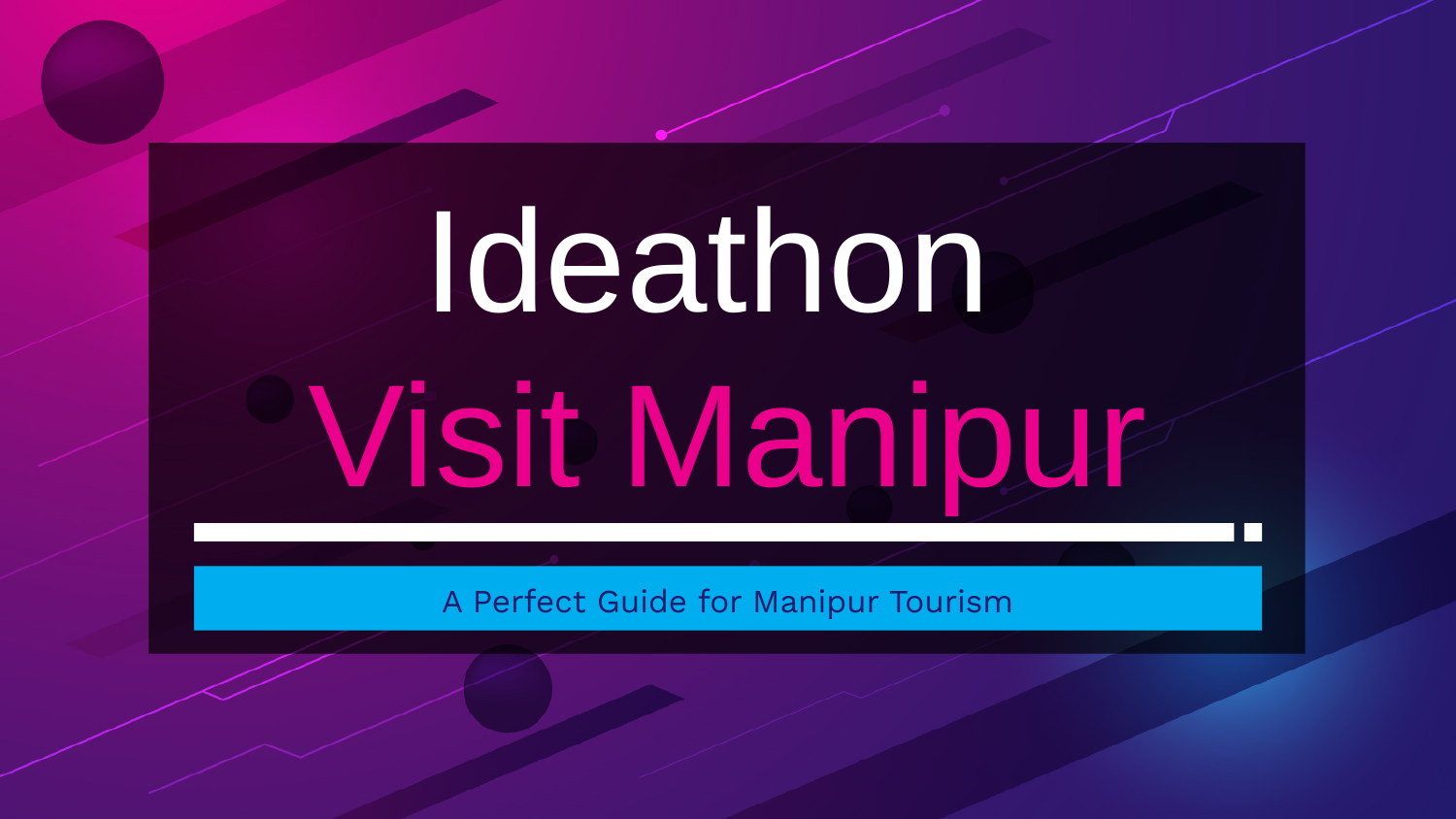

# Ideathon Visit Manipur

A Perfect Guide for Manipur Tourism